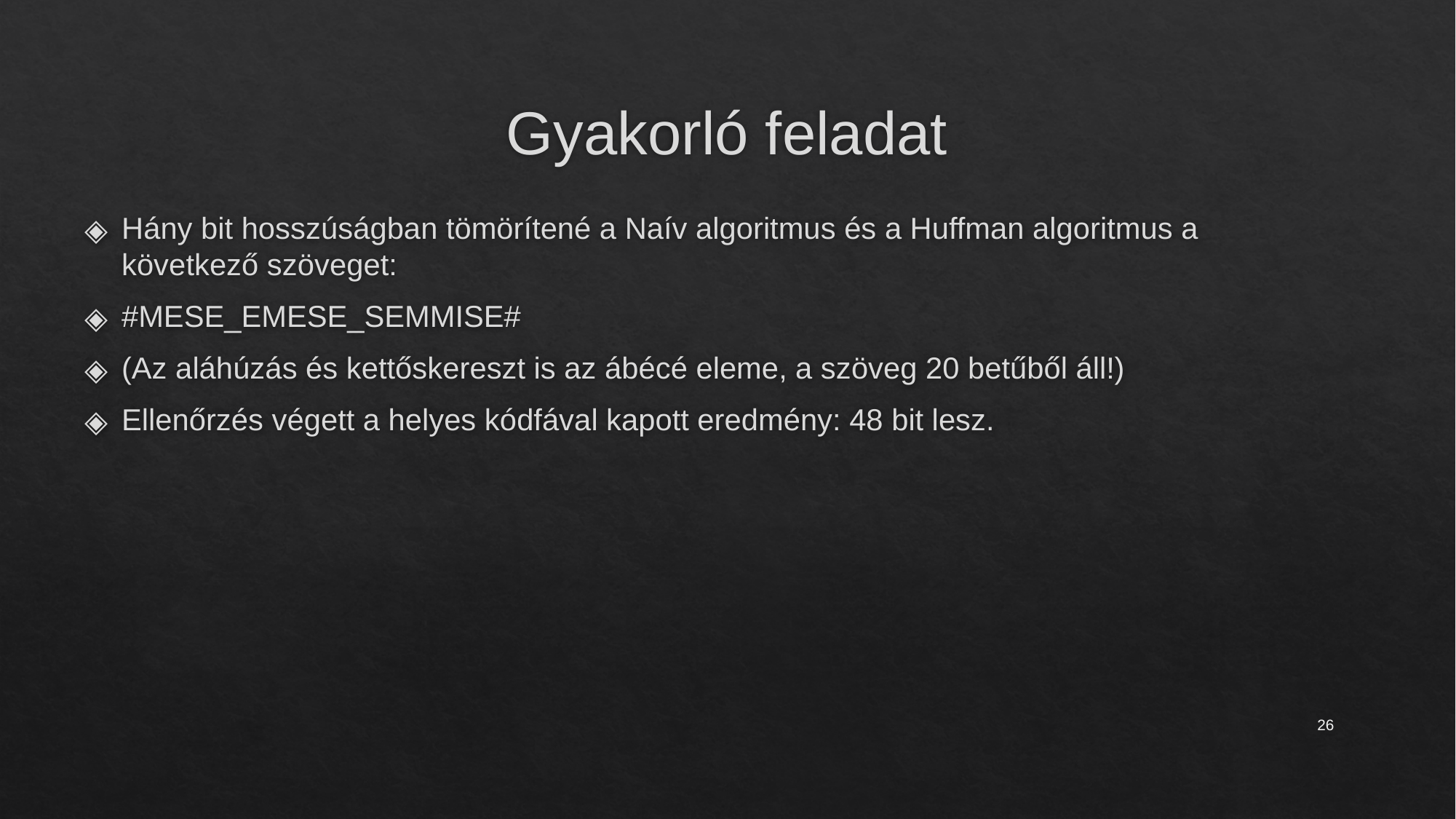

# Gyakorló feladat
Hány bit hosszúságban tömörítené a Naív algoritmus és a Huffman algoritmus a következő szöveget:
#MESE_EMESE_SEMMISE#
(Az aláhúzás és kettőskereszt is az ábécé eleme, a szöveg 20 betűből áll!)
Ellenőrzés végett a helyes kódfával kapott eredmény: 48 bit lesz.
26